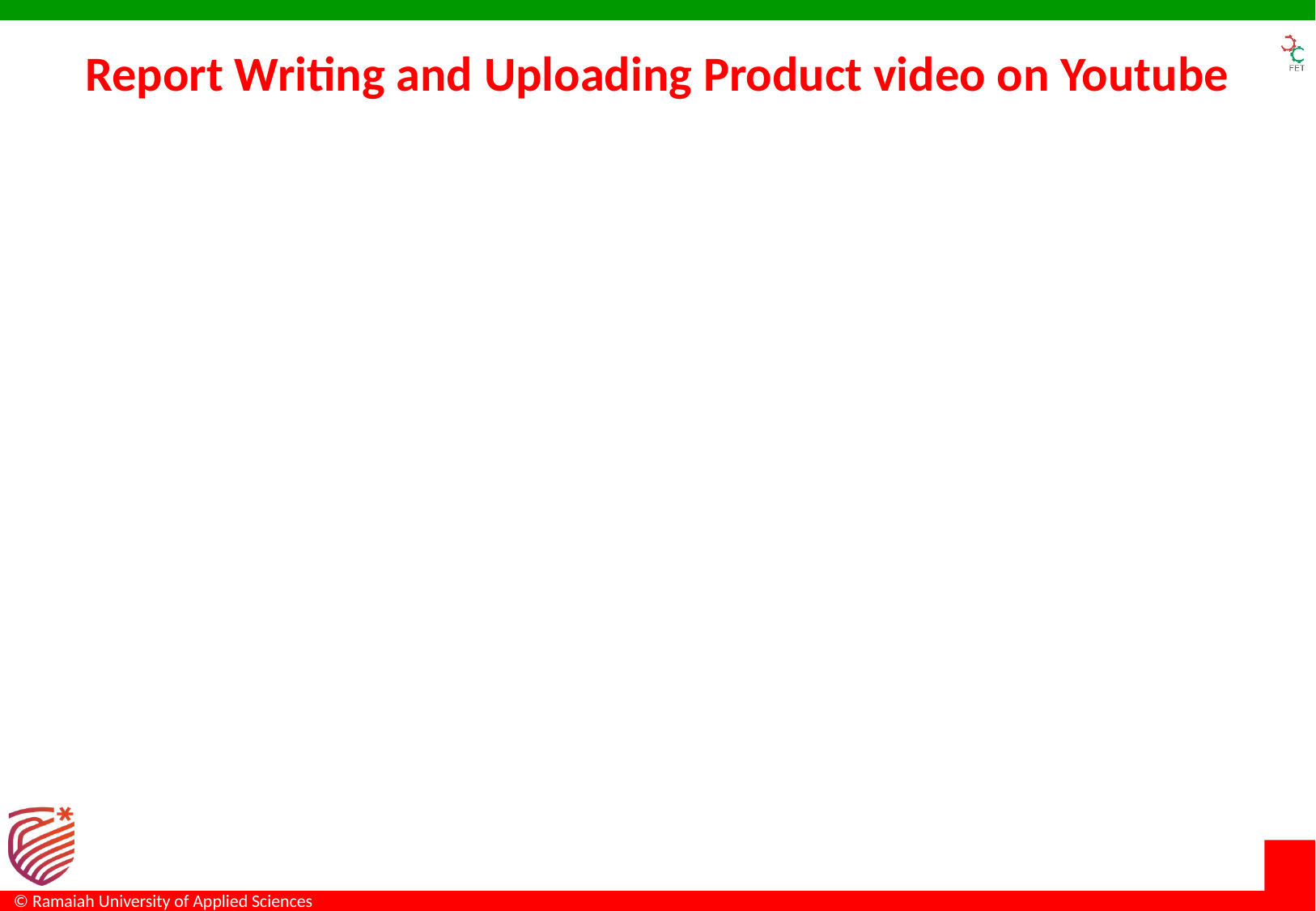

# Report Writing and Uploading Product video on Youtube